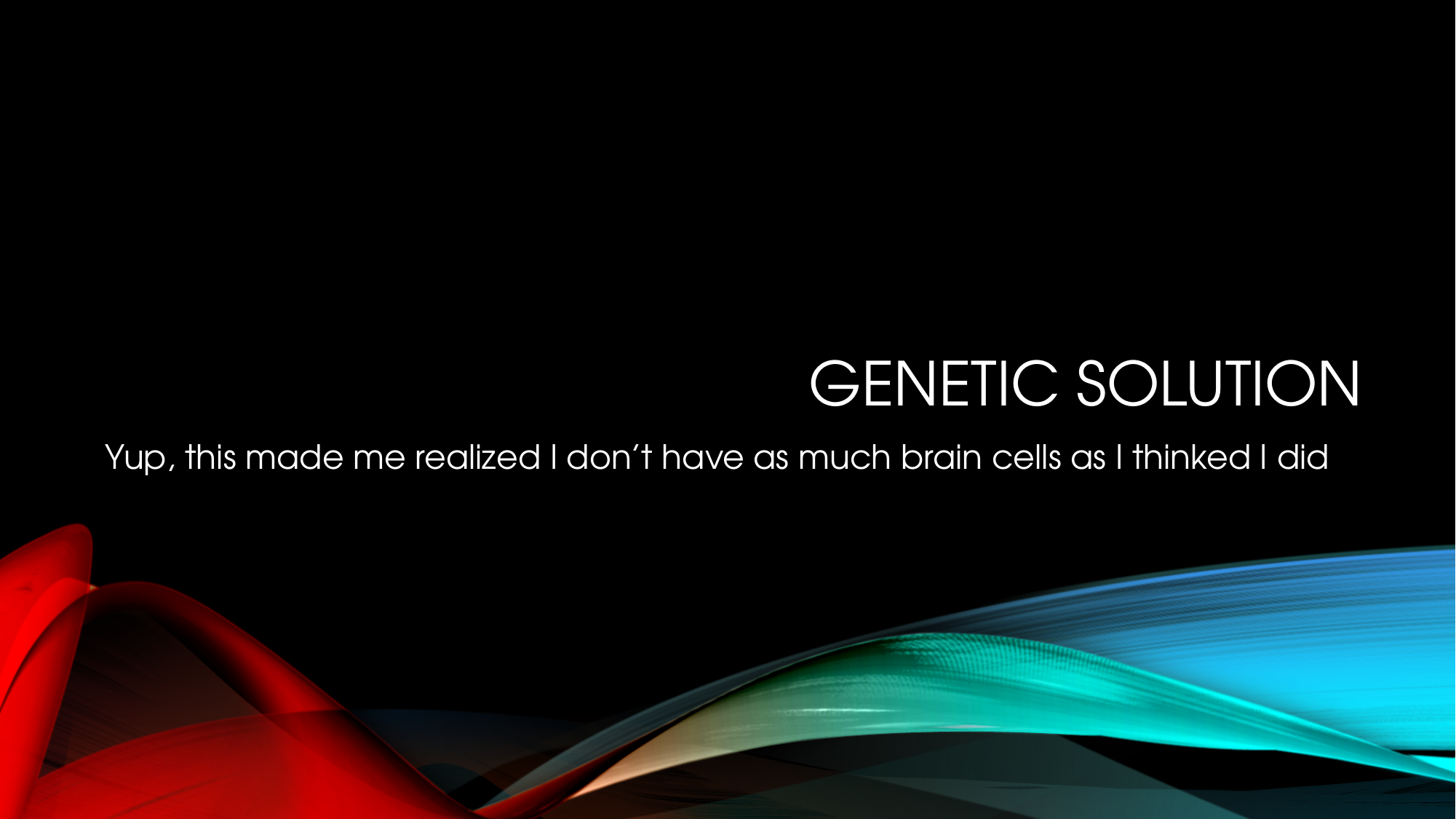

# Genetic Solution
Yup, this made me realized I don’t have as much brain cells as I thinked I did